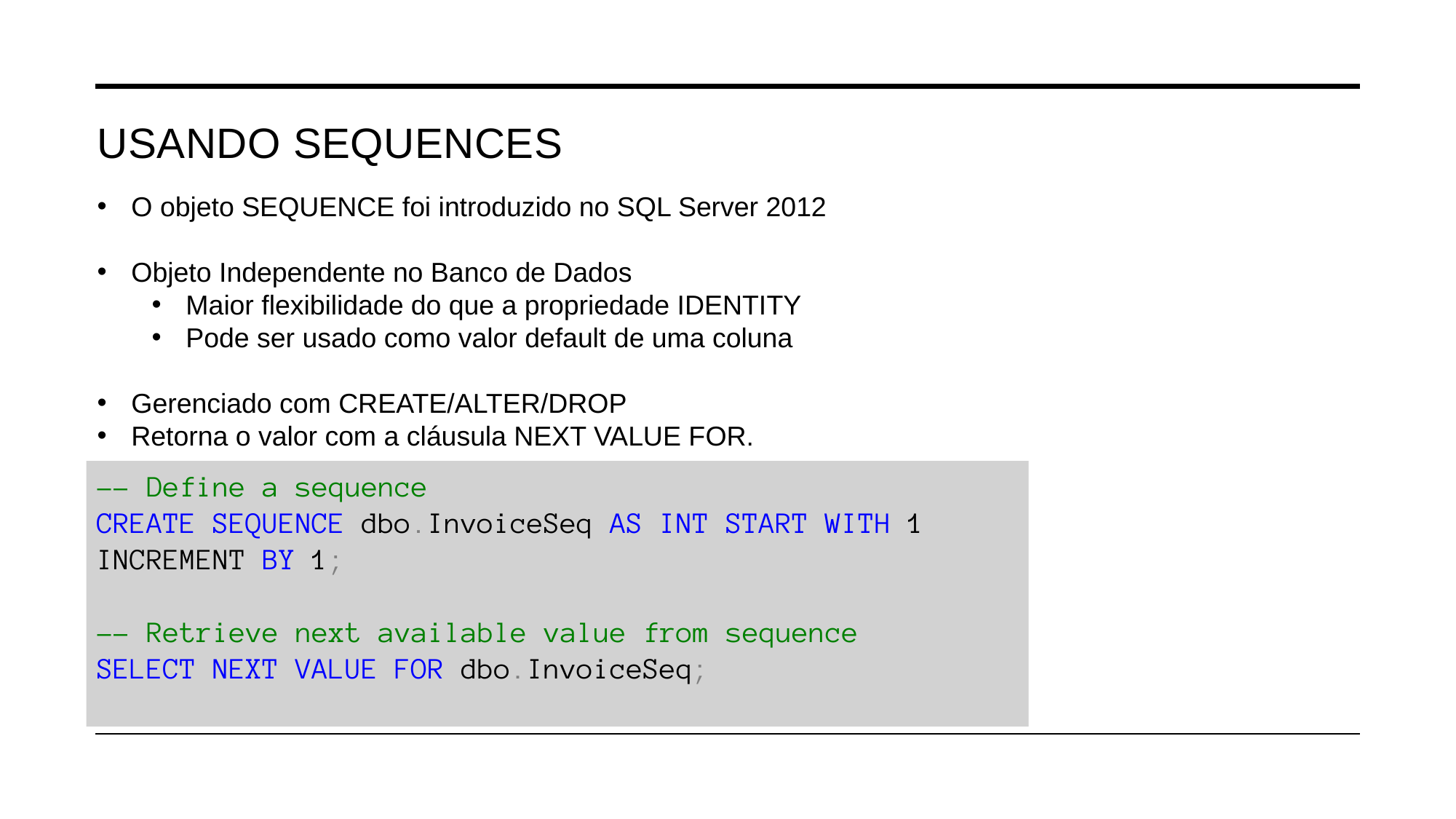

# USANDO SEQUENCES
O objeto SEQUENCE foi introduzido no SQL Server 2012

Objeto Independente no Banco de Dados
Maior flexibilidade do que a propriedade IDENTITY
Pode ser usado como valor default de uma coluna

Gerenciado com CREATE/ALTER/DROP
Retorna o valor com a cláusula NEXT VALUE FOR.
-- Define a sequence
CREATE SEQUENCE dbo.InvoiceSeq AS INT START WITH 1 INCREMENT BY 1;

-- Retrieve next available value from sequence
SELECT NEXT VALUE FOR dbo.InvoiceSeq;